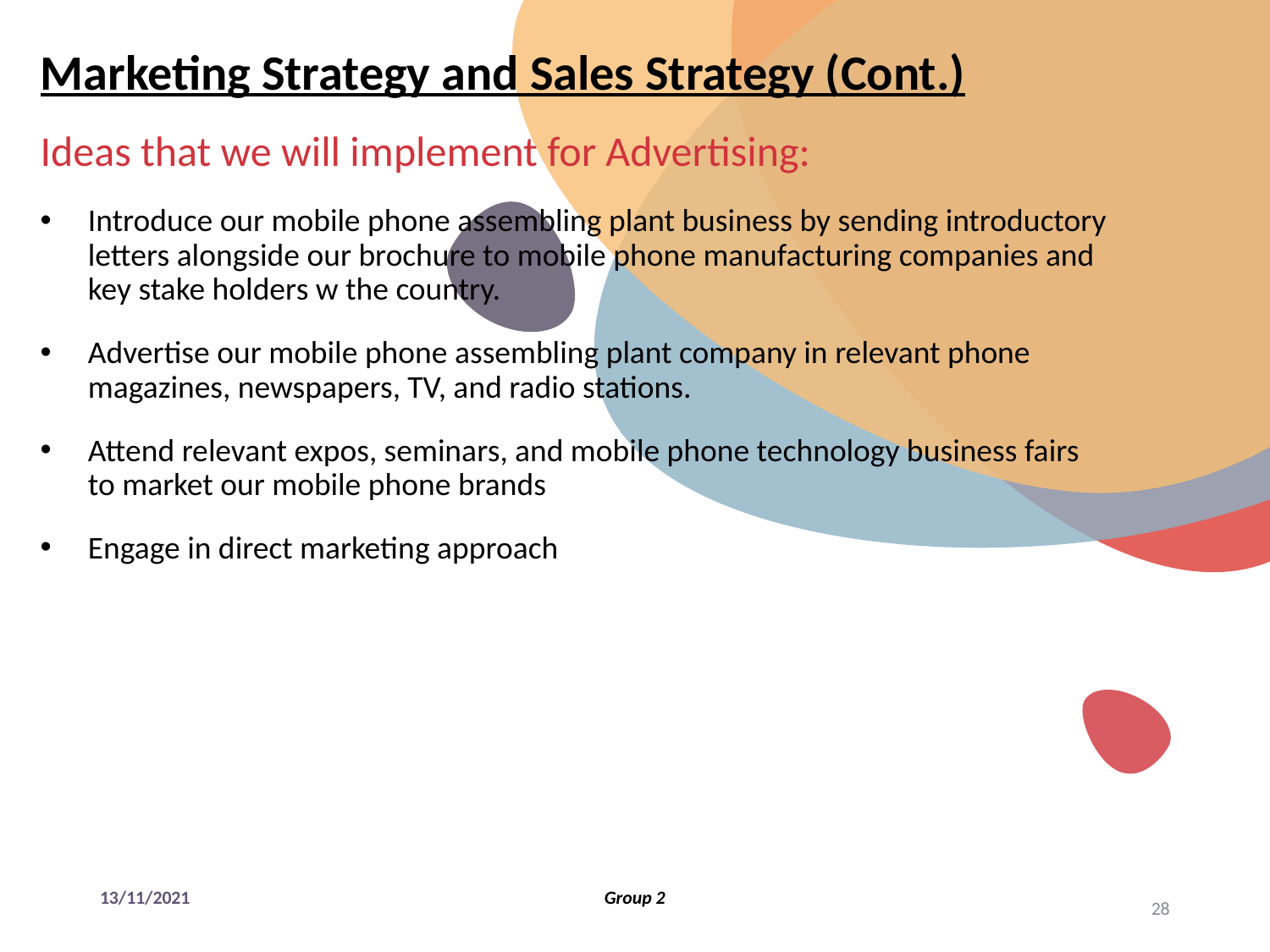

Marketing Strategy and Sales Strategy (Cont.)
Ideas that we will implement for Advertising:
Introduce our mobile phone assembling plant business by sending introductory letters alongside our brochure to mobile phone manufacturing companies and key stake holders w the country.
Advertise our mobile phone assembling plant company in relevant phone magazines, newspapers, TV, and radio stations.
Attend relevant expos, seminars, and mobile phone technology business fairs to market our mobile phone brands
Engage in direct marketing approach

13/11/2021

Group 2

28